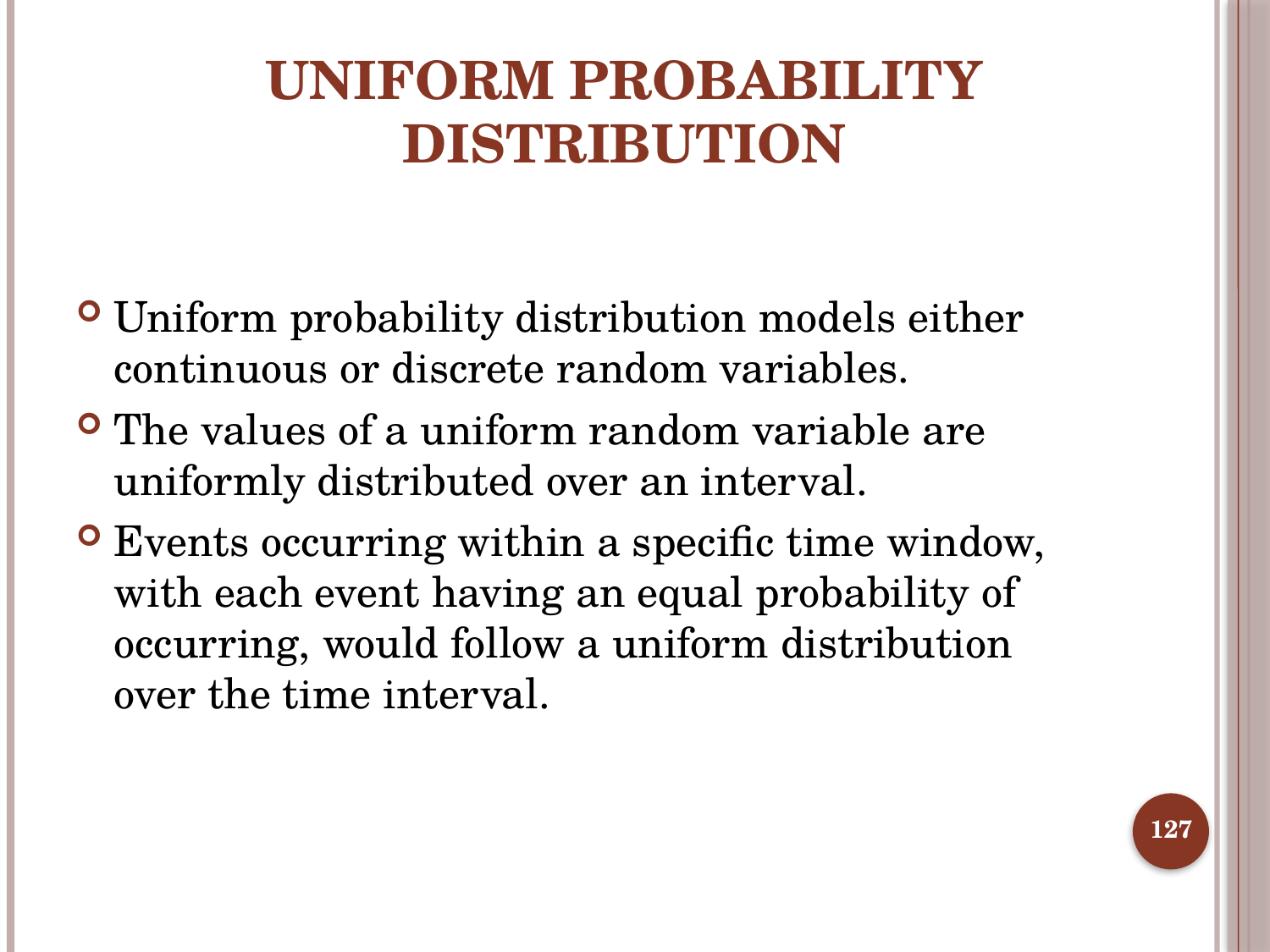

# Uniform Probability Distribution

Uniform probability distribution models either continuous or discrete random variables.
The values of a uniform random variable are uniformly distributed over an interval.
Events occurring within a specific time window, with each event having an equal probability of occurring, would follow a uniform distribution over the time interval.

127